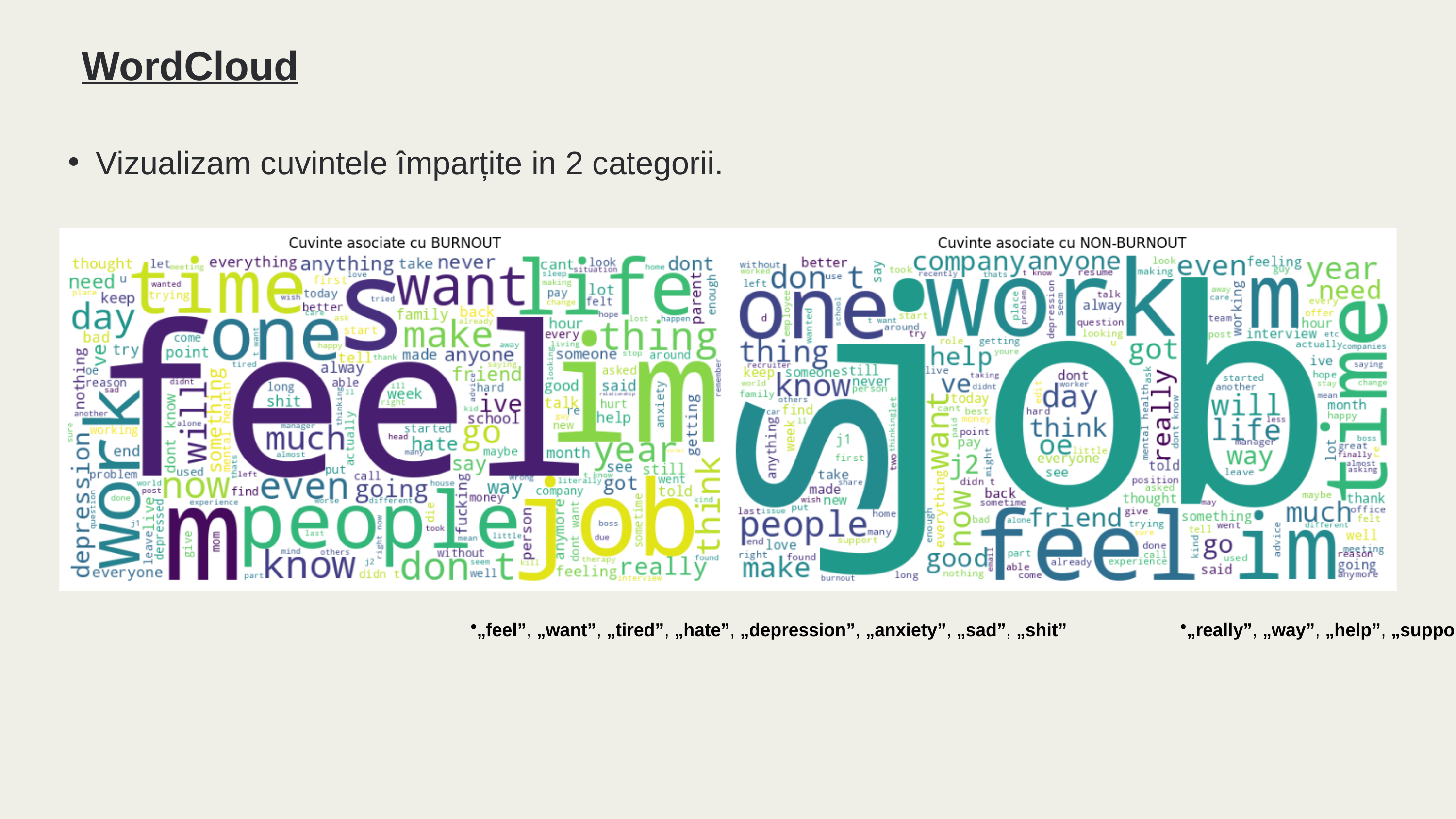

„feel”, „want”, „tired”, „hate”, „depression”, „anxiety”, „sad”, „shit”

WordCloud
Vizualizam cuvintele împarțite in 2 categorii.

„feel”, „want”, „tired”, „hate”, „depression”, „anxiety”, „sad”, „shit”

„really”, „way”, „help”, „support”, „find”, „today”, „life”, „good”